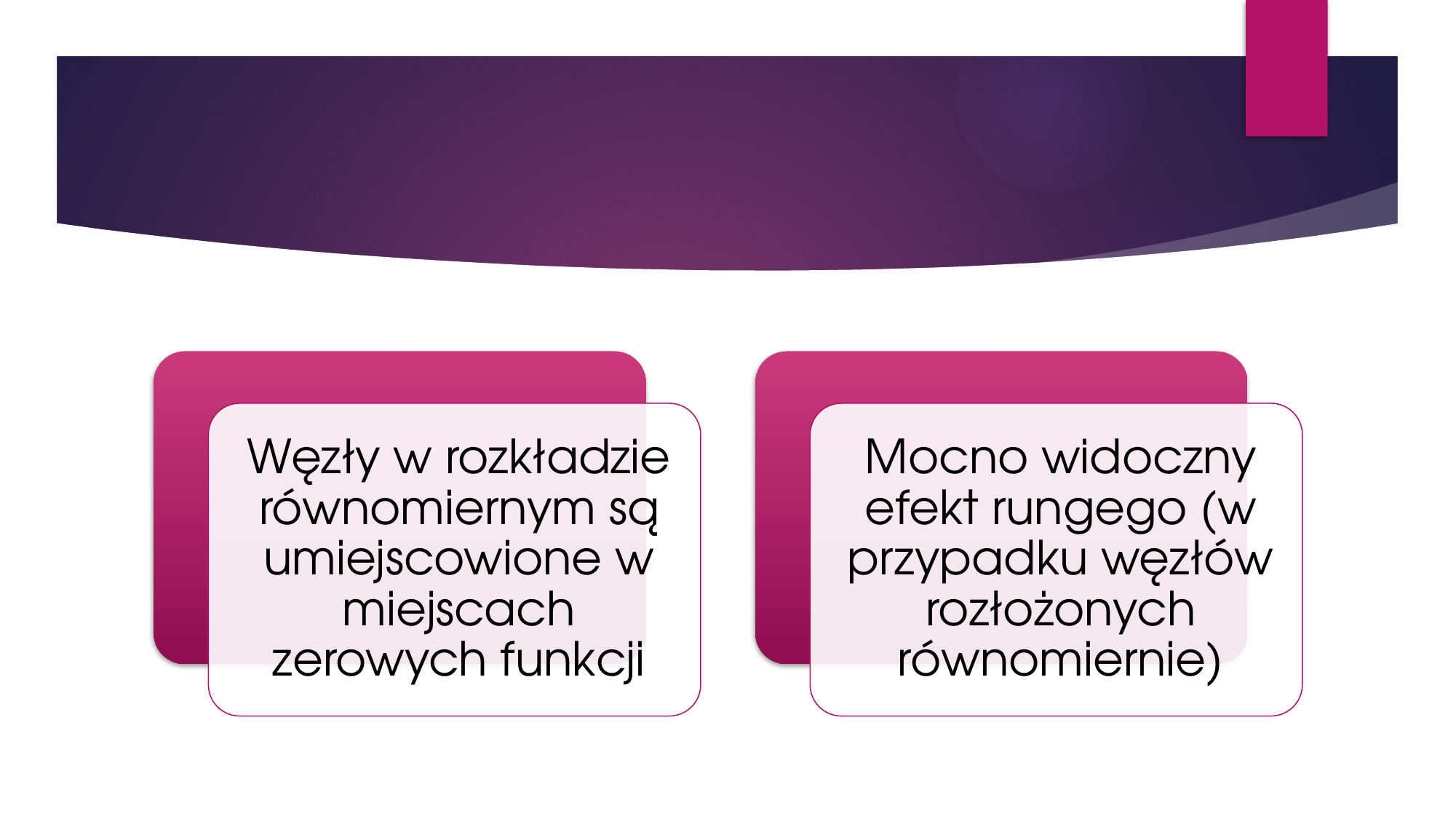

Węzły w rozkładzie równomiernym są umiejscowione w miejscach zerowych funkcji
Mocno widoczny efekt rungego (w przypadku węzłów rozłożonych równomiernie)